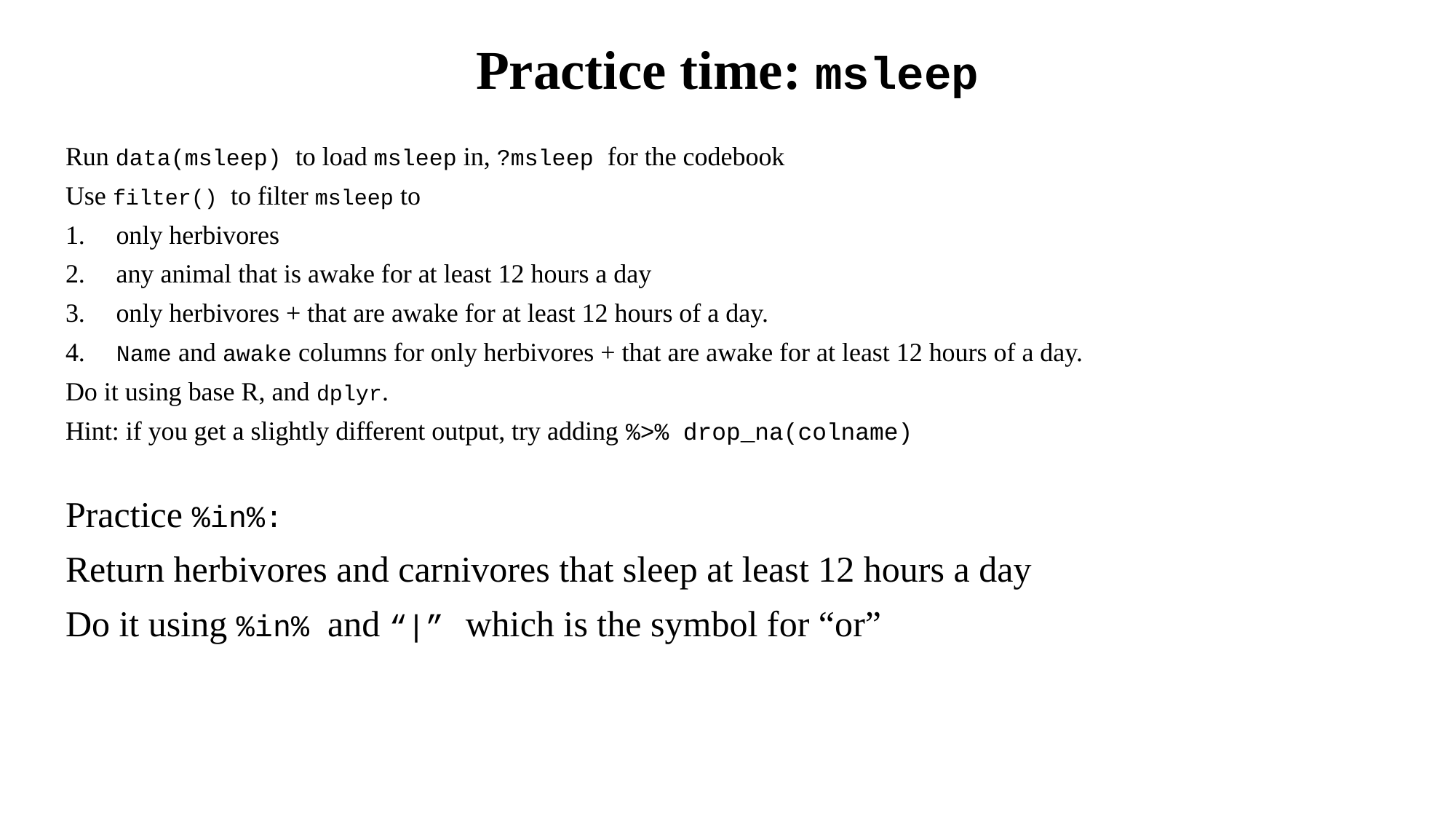

# Practice time: msleep
Run data(msleep) to load msleep in, ?msleep for the codebook
Use filter() to filter msleep to
only herbivores
any animal that is awake for at least 12 hours a day
only herbivores + that are awake for at least 12 hours of a day.
4.  Name and awake columns for only herbivores + that are awake for at least 12 hours of a day.
Do it using base R, and dplyr.
Hint: if you get a slightly different output, try adding %>% drop_na(colname)
Practice %in%:
Return herbivores and carnivores that sleep at least 12 hours a day
Do it using %in% and “|” which is the symbol for “or”